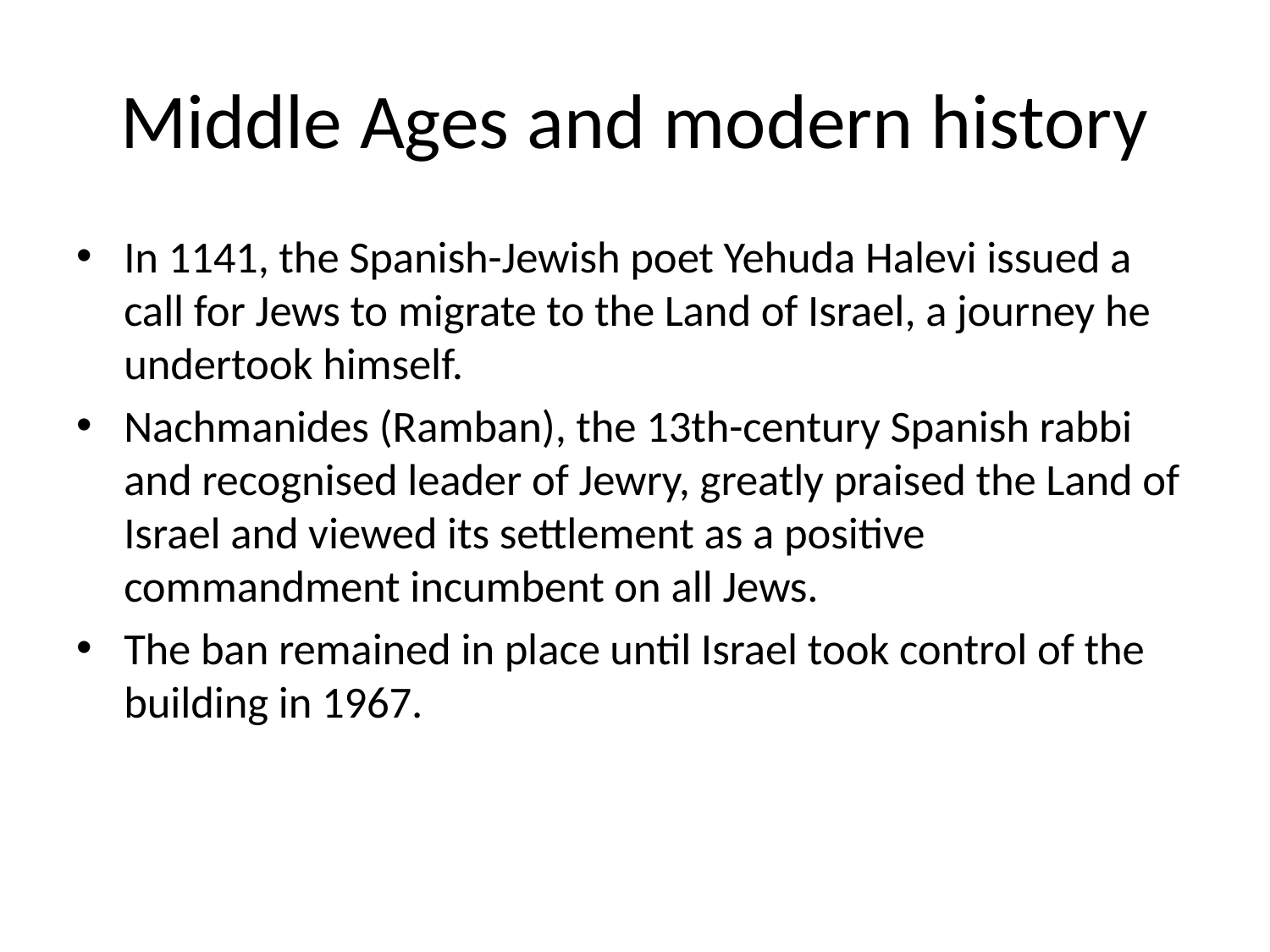

# Middle Ages and modern history
In 1141, the Spanish-Jewish poet Yehuda Halevi issued a call for Jews to migrate to the Land of Israel, a journey he undertook himself.
Nachmanides (Ramban), the 13th-century Spanish rabbi and recognised leader of Jewry, greatly praised the Land of Israel and viewed its settlement as a positive commandment incumbent on all Jews.
The ban remained in place until Israel took control of the building in 1967.